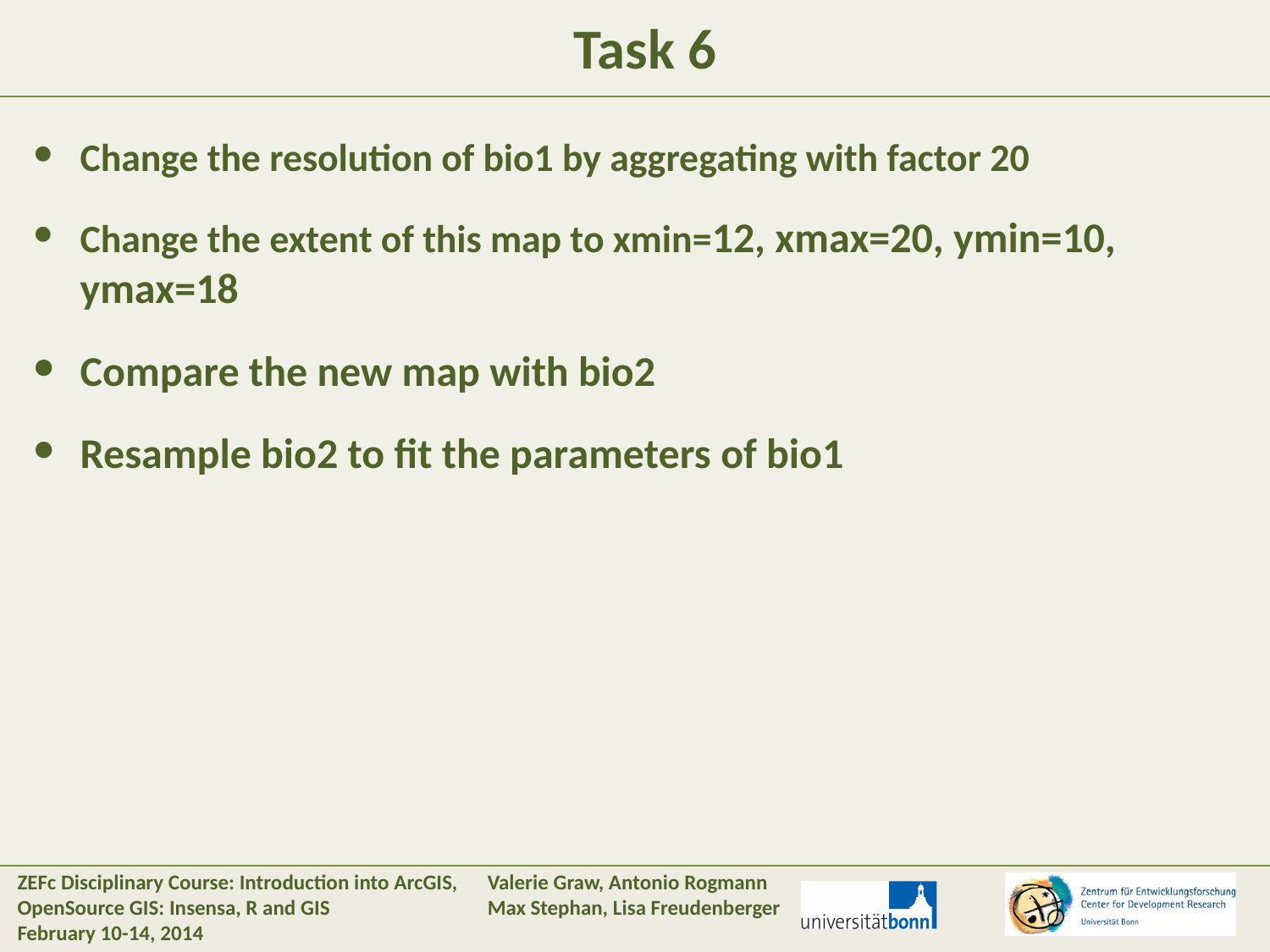

#
Task 6
Change the resolution of bio1 by aggregating with factor 20
Change the extent of this map to xmin=12, xmax=20, ymin=10, ymax=18
Compare the new map with bio2
Resample bio2 to fit the parameters of bio1